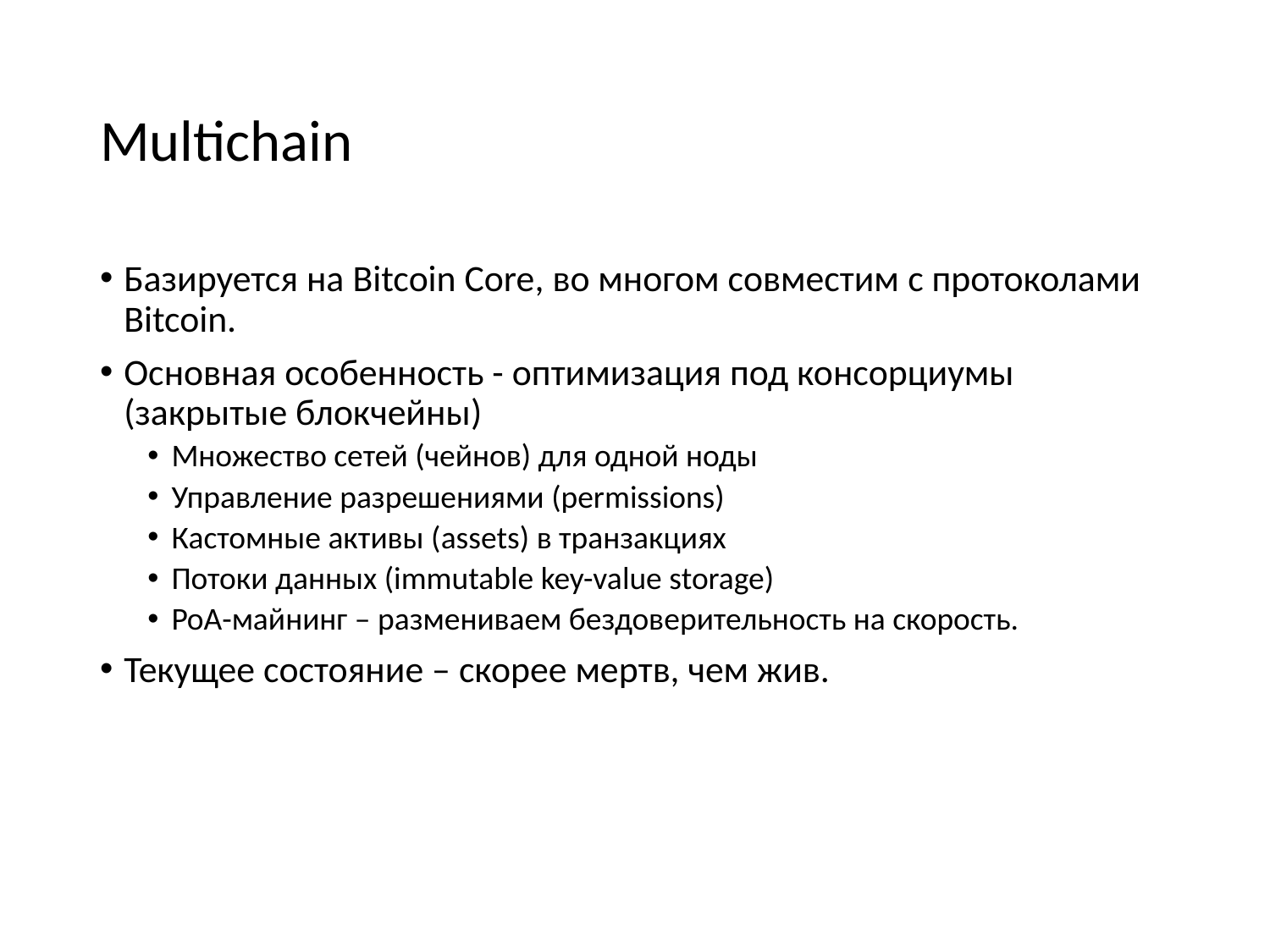

# Multichain
Базируется на Bitcoin Core, во многом совместим c протоколами Bitcoin.
Основная особенность - оптимизация под консорциумы (закрытые блокчейны)
Множество сетей (чейнов) для одной ноды
Управление разрешениями (permissions)
Кастомные активы (assets) в транзакциях
Потоки данных (immutable key-value storage)
PoA-майнинг – размениваем бездоверительность на скорость.
Текущее состояние – скорее мертв, чем жив.